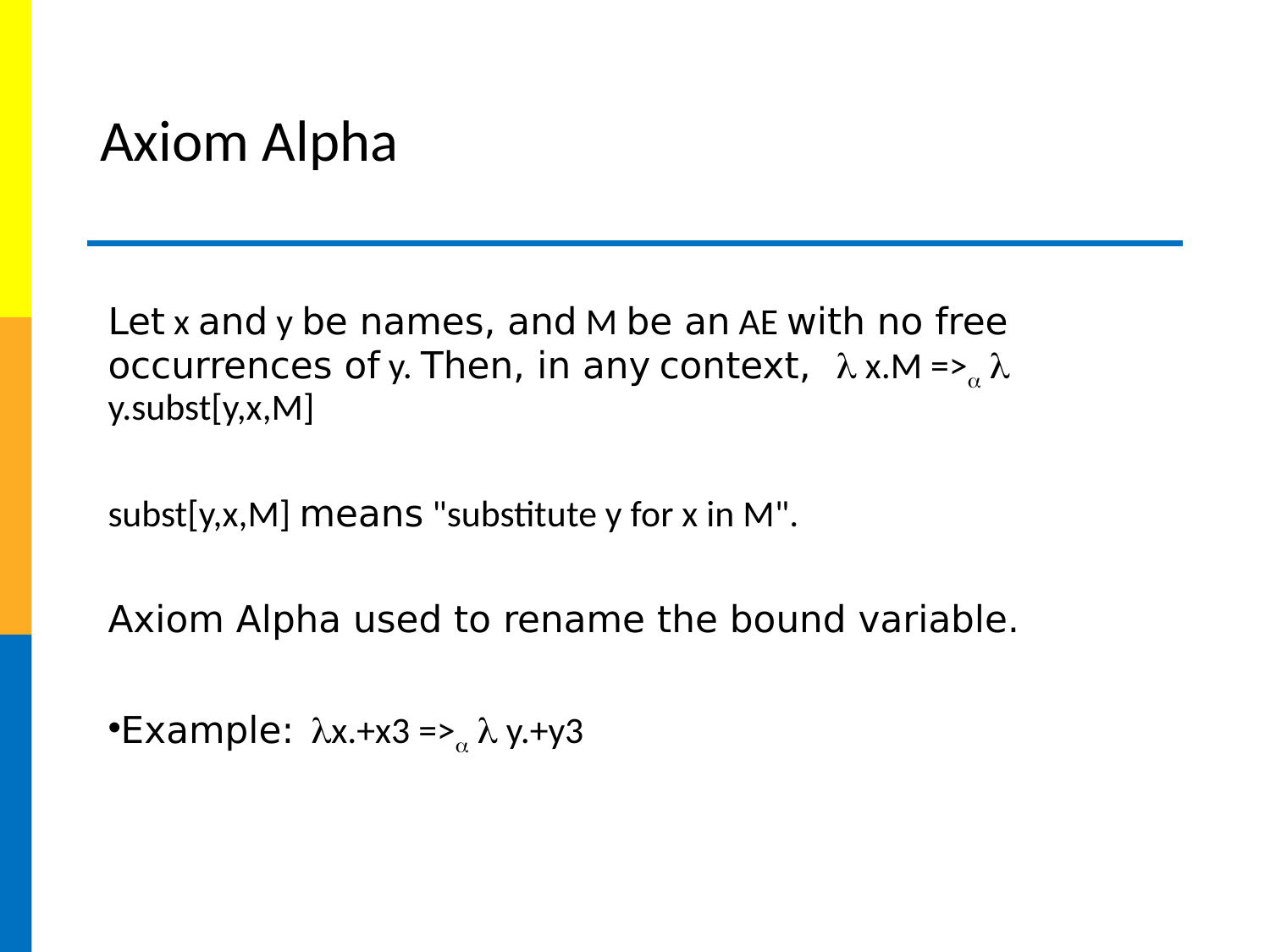

# Axiom Alpha
Let x and y be names, and M be an AE with no free occurrences of y. Then, in any context,   λ x.M =>α λ y.subst[y,x,M]

subst[y,x,M] means "substitute y for x in M".

Axiom Alpha used to rename the bound variable.

Example:  λx.+x3 =>α λ y.+y3